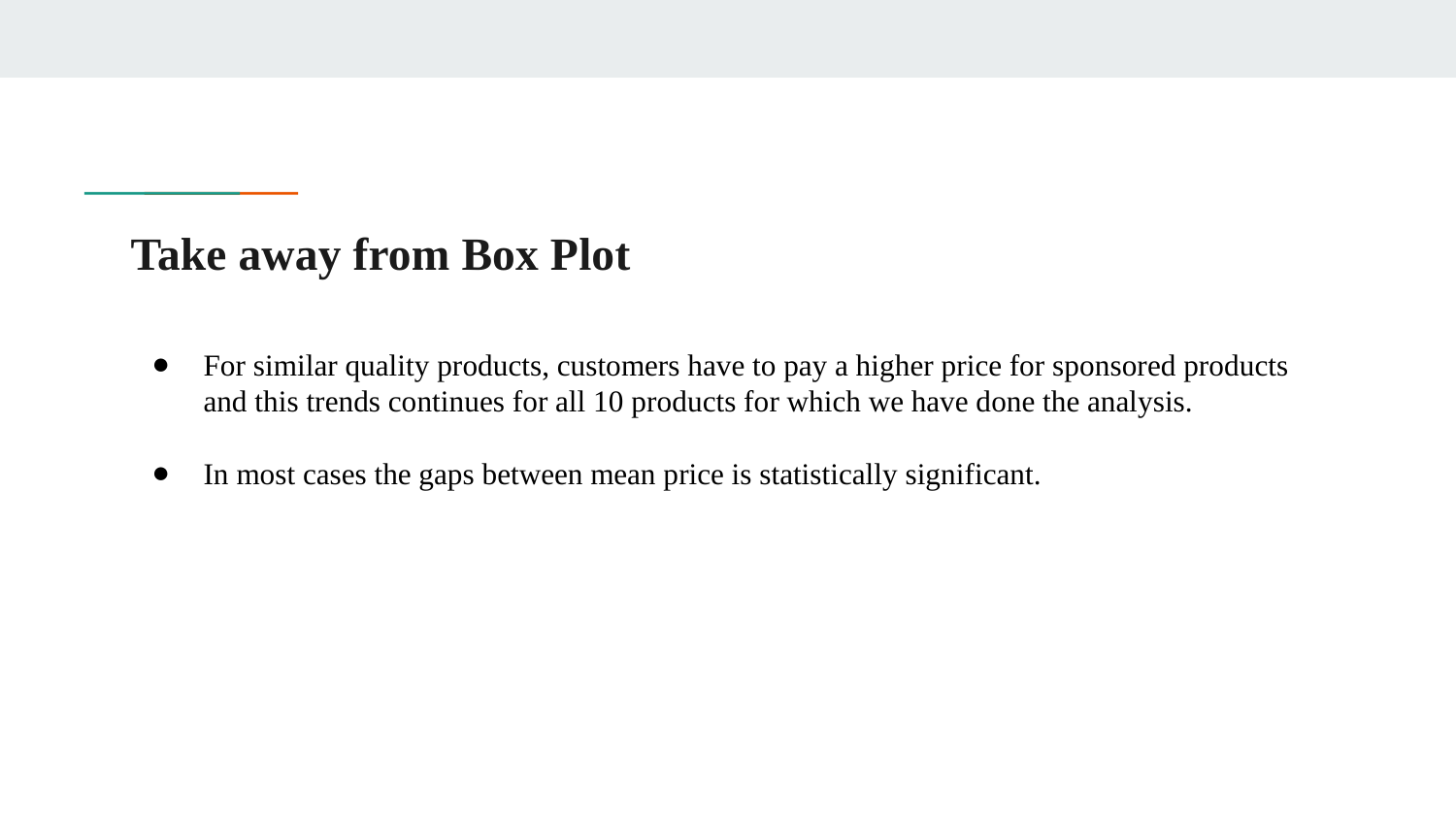

# Take away from Box Plot
For similar quality products, customers have to pay a higher price for sponsored products and this trends continues for all 10 products for which we have done the analysis.

In most cases the gaps between mean price is statistically significant.